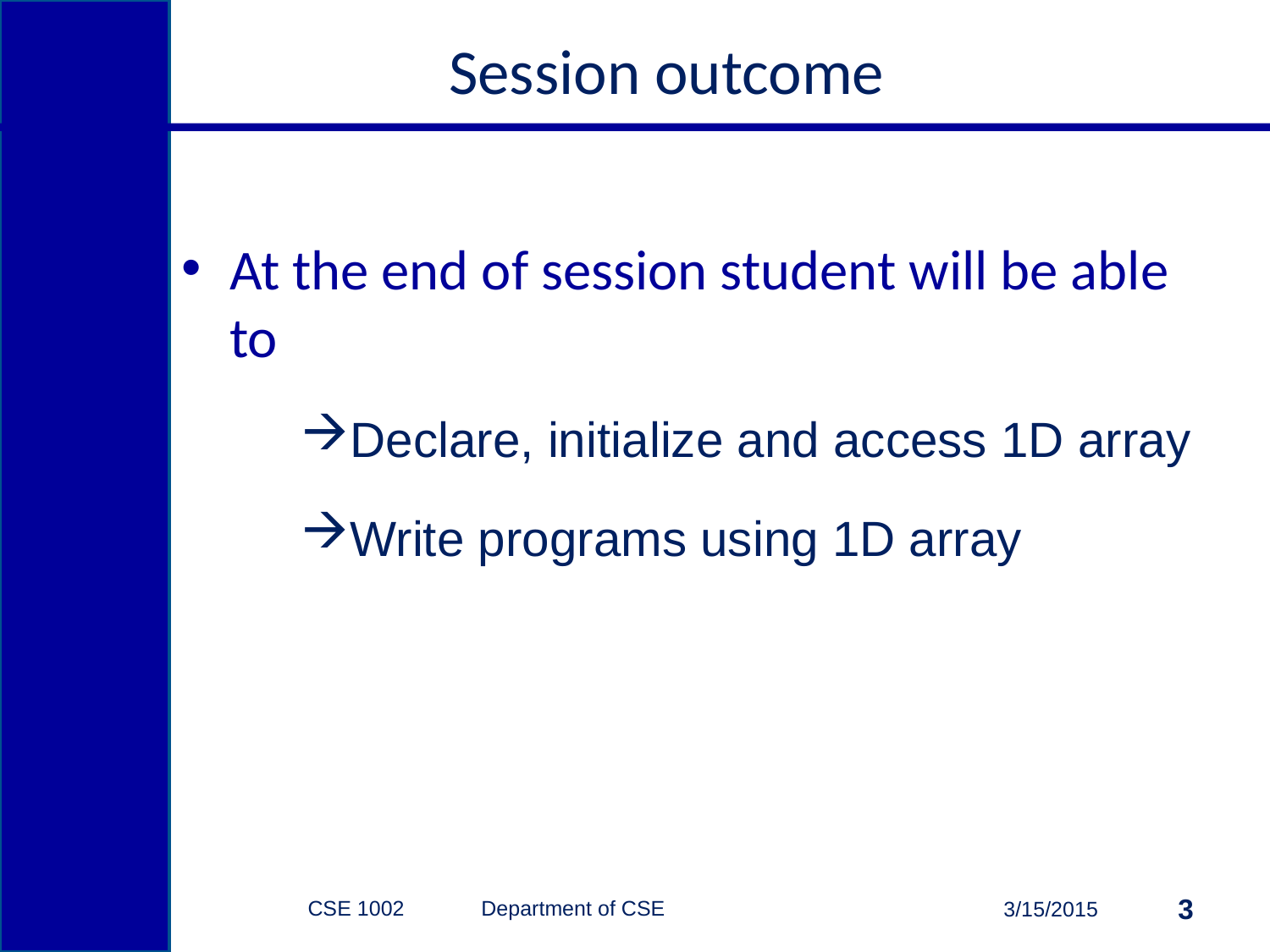

# Session outcome

At the end of session student will be able to
Declare, initialize and access 1D array
Write programs using 1D array

CSE 1002             Department of CSE
3
3/15/2015